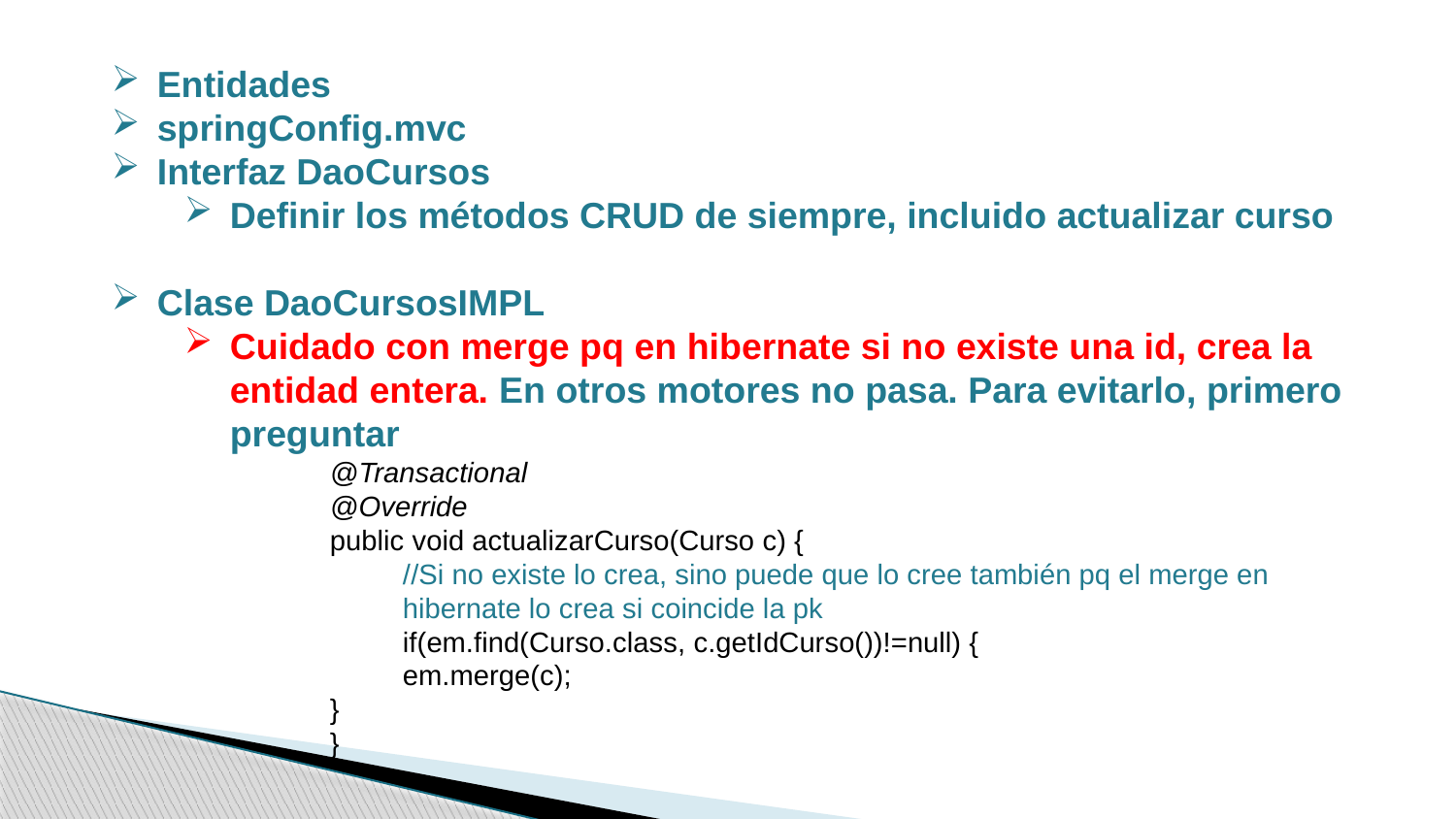

Entidades
springConfig.mvc
Interfaz DaoCursos
Definir los métodos CRUD de siempre, incluido actualizar curso

Clase DaoCursosIMPL
Cuidado con merge pq en hibernate si no existe una id, crea la entidad entera. En otros motores no pasa. Para evitarlo, primero preguntar
@Transactional
@Override
public void actualizarCurso(Curso c) {
//Si no existe lo crea, sino puede que lo cree también pq el merge en hibernate lo crea si coincide la pk
if(em.find(Curso.class, c.getIdCurso())!=null) {
em.merge(c);
}
}